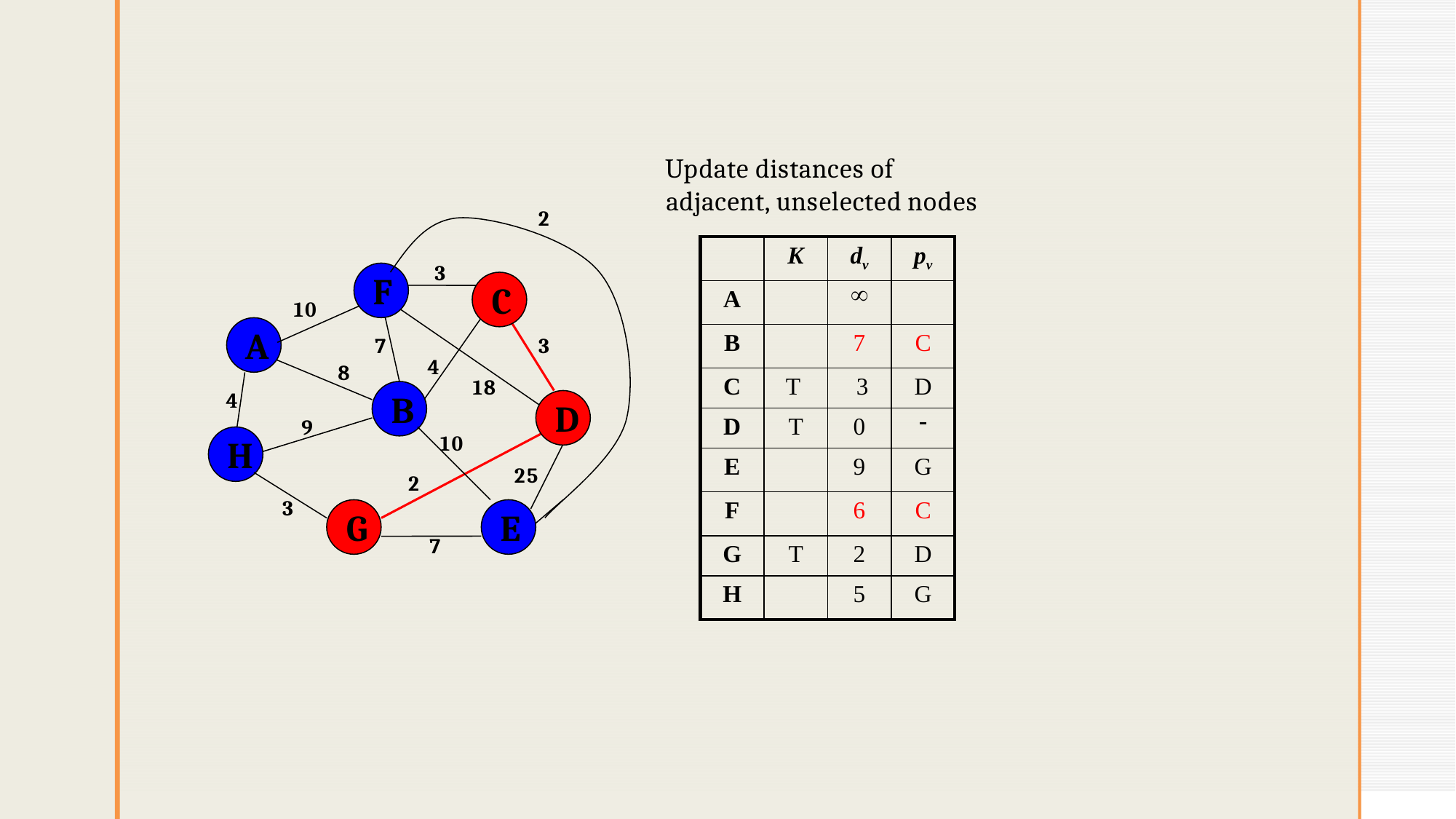

Update distances of adjacent, unselected nodes
2

3
F
C

10

A

7
3

4

8
18

4
B
D
9

10
H

25
2

3

G
E
7

|  | K | dv | pv |
| --- | --- | --- | --- |
| A |  | ∞ |  |
| B |  | 7 | C |
| C | T | 3 | D |
| D | T | 0 | − |
| E |  | 9 | G |
| F |  | 6 | C |
| G | T | 2 | D |
| H |  | 5 | G |